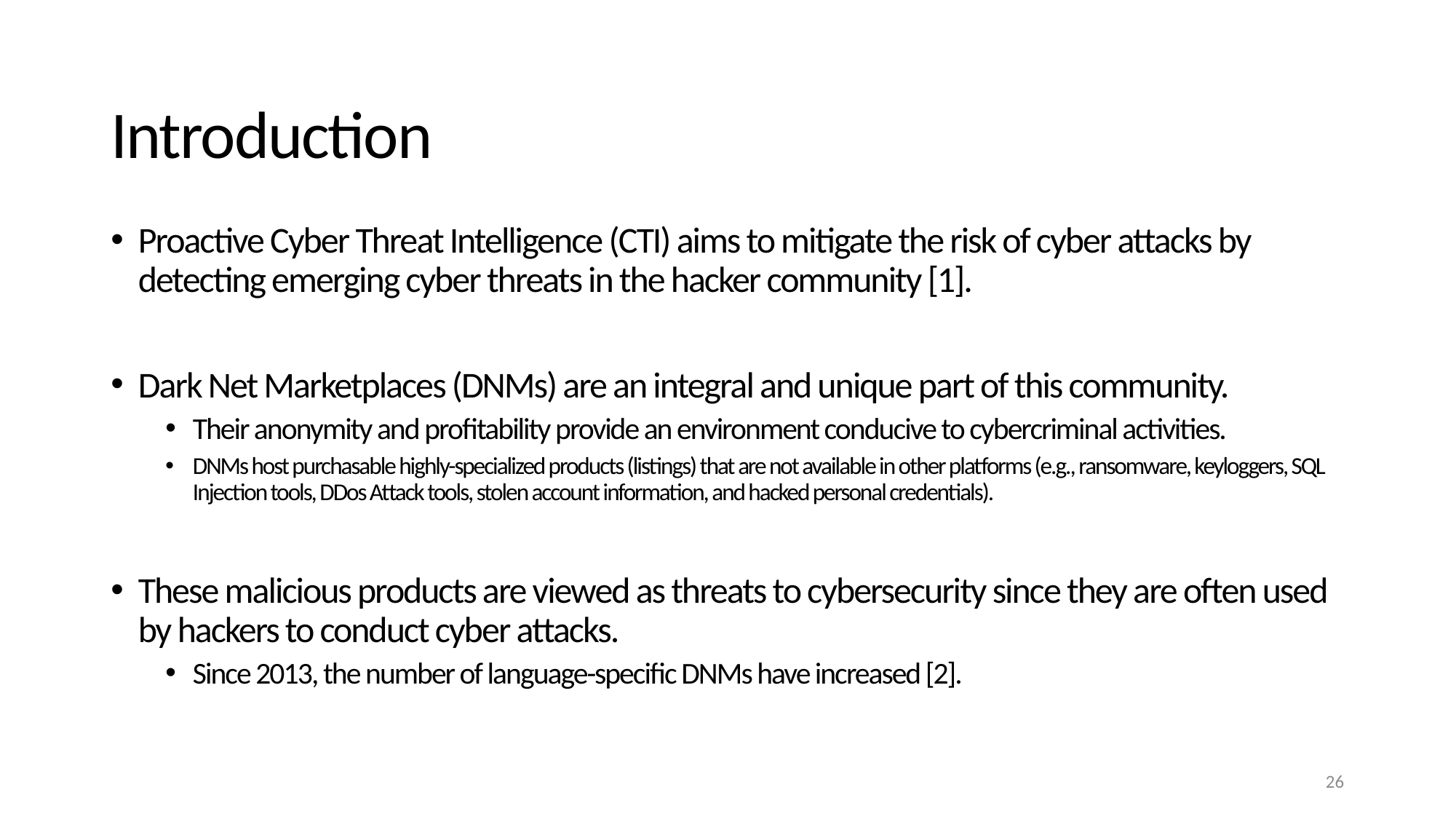

# Introduction
Proactive Cyber Threat Intelligence (CTI) aims to mitigate the risk of cyber attacks by detecting emerging cyber threats in the hacker community [1].

Dark Net Marketplaces (DNMs) are an integral and unique part of this community.
Their anonymity and profitability provide an environment conducive to cybercriminal activities.
DNMs host purchasable highly-specialized products (listings) that are not available in other platforms (e.g., ransomware, keyloggers, SQL Injection tools, DDos Attack tools, stolen account information, and hacked personal credentials).

These malicious products are viewed as threats to cybersecurity since they are often used by hackers to conduct cyber attacks.
Since 2013, the number of language-specific DNMs have increased [2].
26